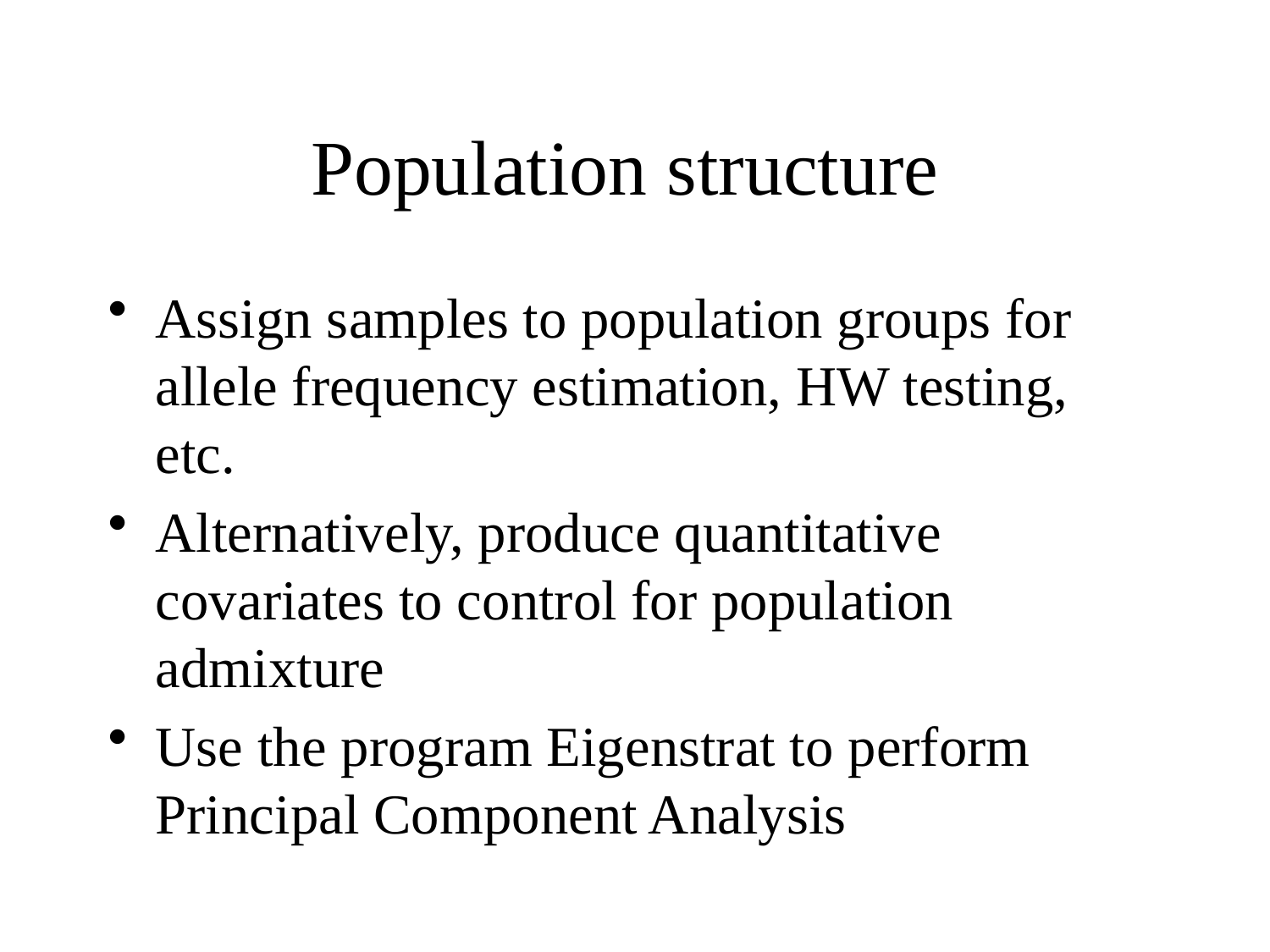

# Population structure
Assign samples to population groups for allele frequency estimation, HW testing, etc.
Alternatively, produce quantitative covariates to control for population admixture
Use the program Eigenstrat to perform Principal Component Analysis